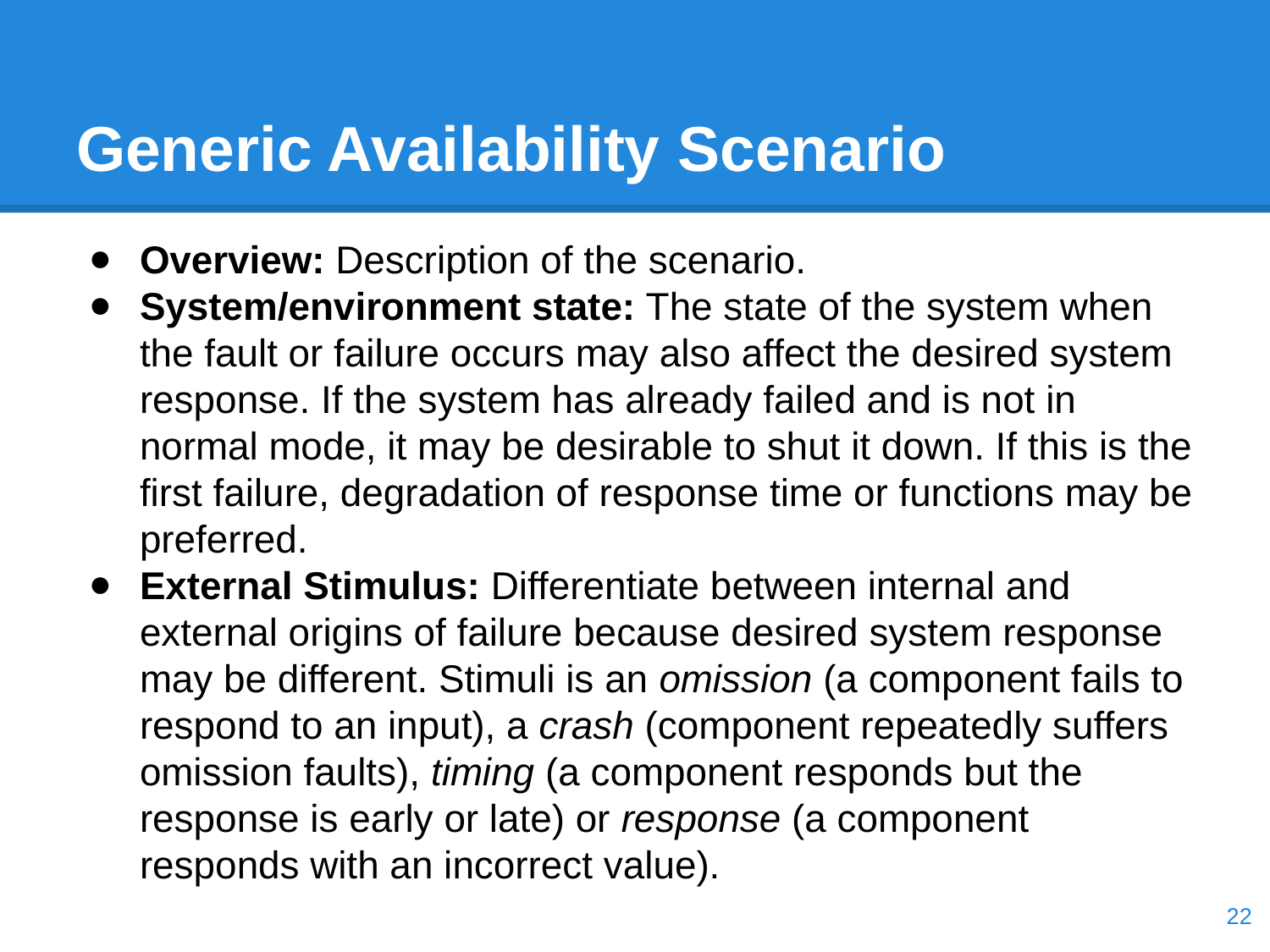

# Generic Availability Scenario
Overview: Description of the scenario.
System/environment state: The state of the system when the fault or failure occurs may also affect the desired system response. If the system has already failed and is not in normal mode, it may be desirable to shut it down. If this is the first failure, degradation of response time or functions may be preferred.
External Stimulus: Differentiate between internal and external origins of failure because desired system response may be different. Stimuli is an omission (a component fails to respond to an input), a crash (component repeatedly suffers omission faults), timing (a component responds but the response is early or late) or response (a component responds with an incorrect value).
22